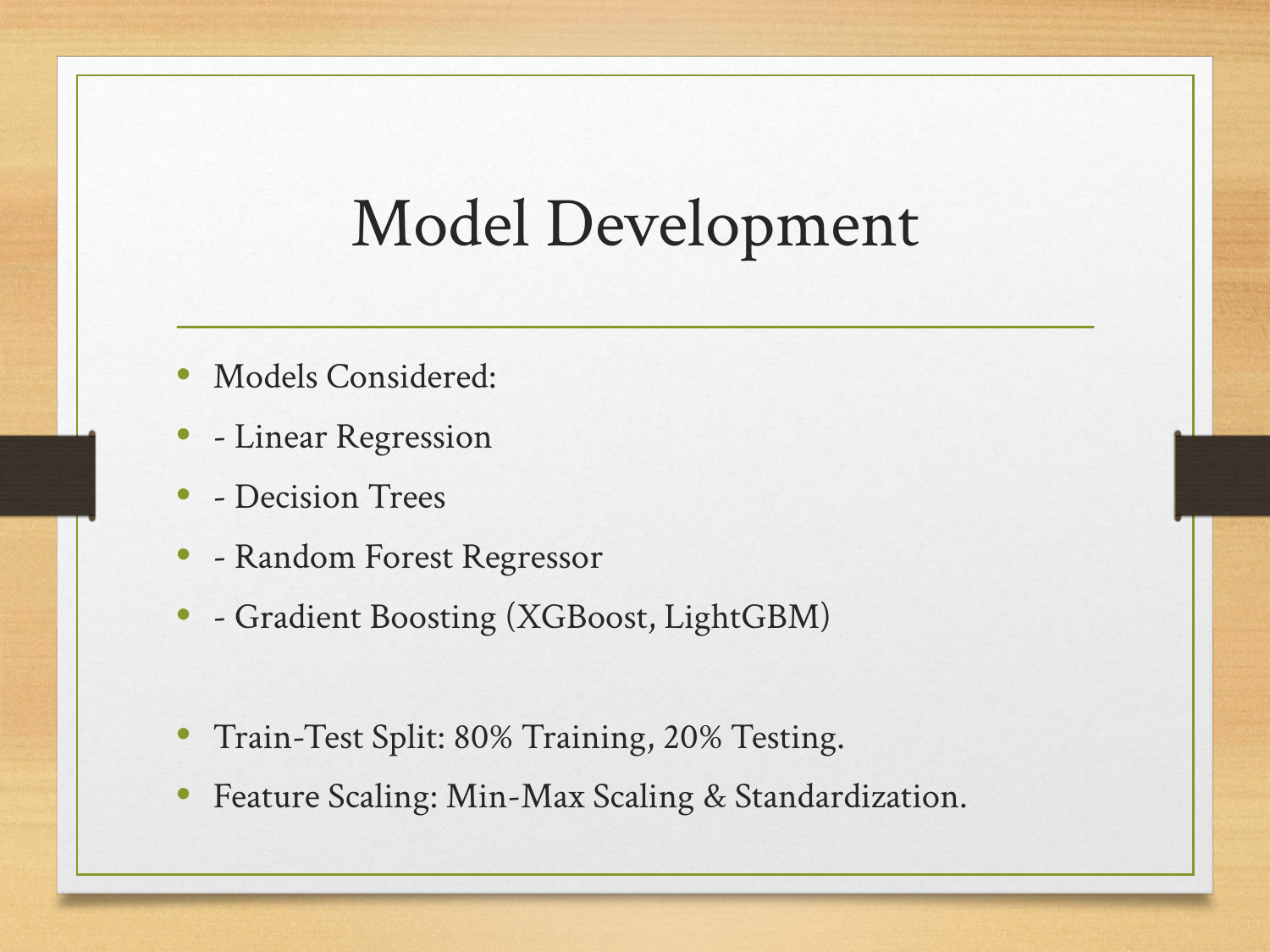

# Model Development
Models Considered:
- Linear Regression
- Decision Trees
- Random Forest Regressor
- Gradient Boosting (XGBoost, LightGBM)

Train-Test Split: 80% Training, 20% Testing.
Feature Scaling: Min-Max Scaling & Standardization.